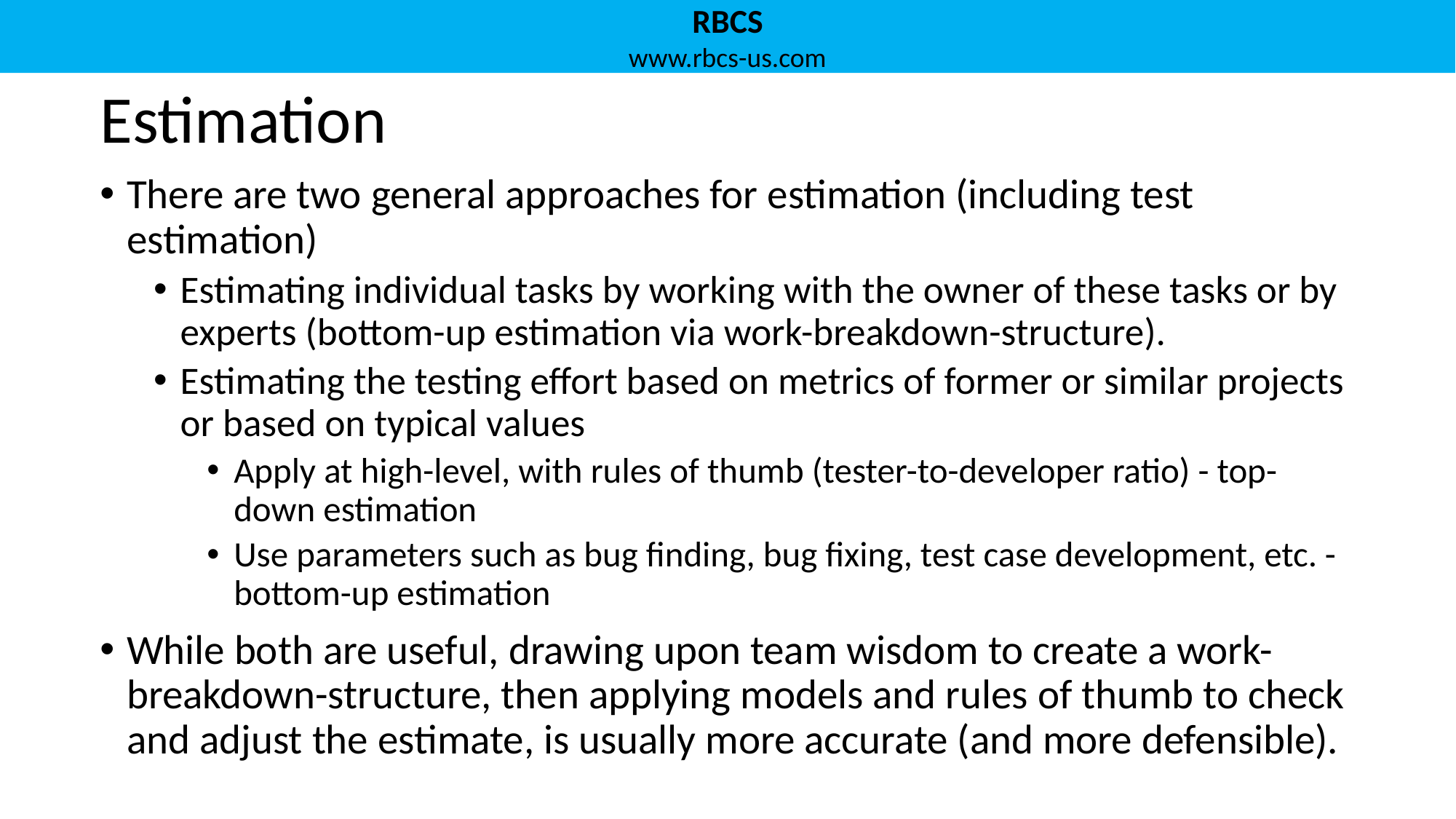

# Estimation
There are two general approaches for estimation (including test estimation)
Estimating individual tasks by working with the owner of these tasks or by experts (bottom-up estimation via work-breakdown-structure).
Estimating the testing effort based on metrics of former or similar projects or based on typical values
Apply at high-level, with rules of thumb (tester-to-developer ratio) - top-down estimation
Use parameters such as bug finding, bug fixing, test case development, etc. - bottom-up estimation
While both are useful, drawing upon team wisdom to create a work-breakdown-structure, then applying models and rules of thumb to check and adjust the estimate, is usually more accurate (and more defensible).